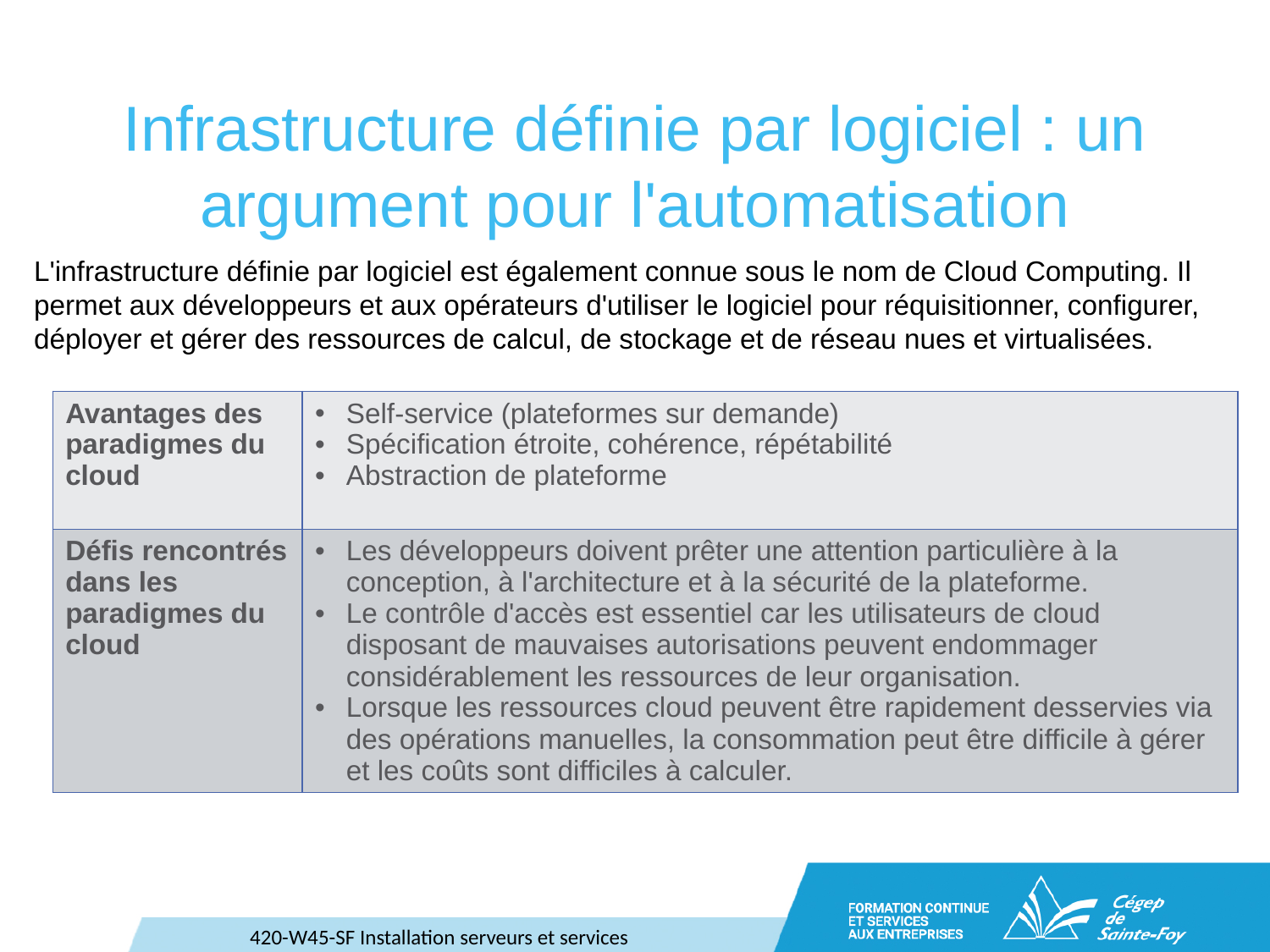

# Infrastructure définie par logiciel : un argument pour l'automatisation
L'infrastructure définie par logiciel est également connue sous le nom de Cloud Computing. Il permet aux développeurs et aux opérateurs d'utiliser le logiciel pour réquisitionner, configurer, déployer et gérer des ressources de calcul, de stockage et de réseau nues et virtualisées.
| Avantages des paradigmes du cloud | Self-service (plateformes sur demande) Spécification étroite, cohérence, répétabilité Abstraction de plateforme |
| --- | --- |
| Défis rencontrés dans les paradigmes du cloud | Les développeurs doivent prêter une attention particulière à la conception, à l'architecture et à la sécurité de la plateforme. Le contrôle d'accès est essentiel car les utilisateurs de cloud disposant de mauvaises autorisations peuvent endommager considérablement les ressources de leur organisation. Lorsque les ressources cloud peuvent être rapidement desservies via des opérations manuelles, la consommation peut être difficile à gérer et les coûts sont difficiles à calculer. |